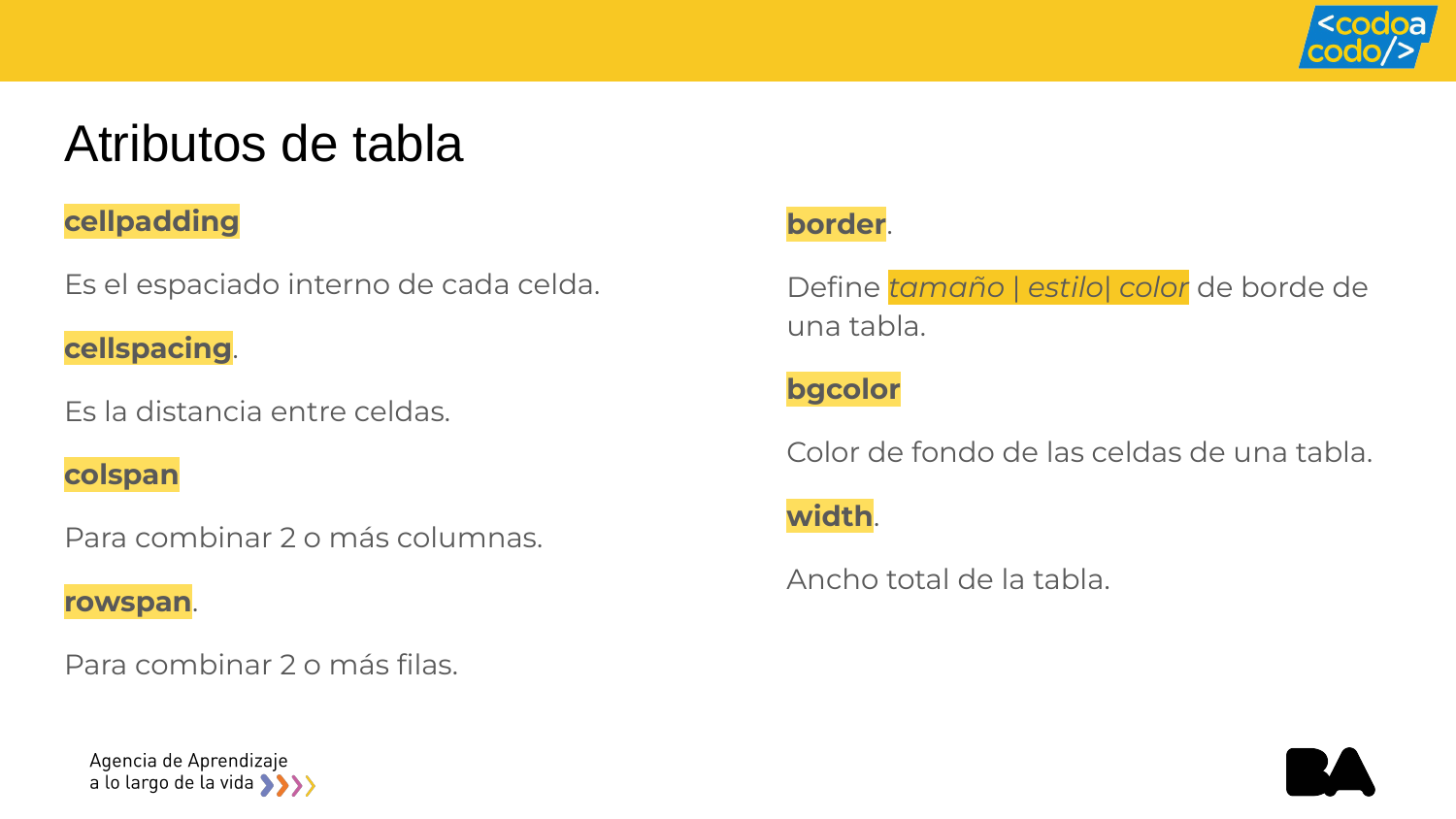

# Atributos de tabla
cellpadding
Es el espaciado interno de cada celda.
cellspacing.
Es la distancia entre celdas.
colspan
Para combinar 2 o más columnas.
rowspan.
Para combinar 2 o más filas.
border.
Define tamaño | estilo| color de borde de una tabla.
bgcolor
Color de fondo de las celdas de una tabla.
width.
Ancho total de la tabla.